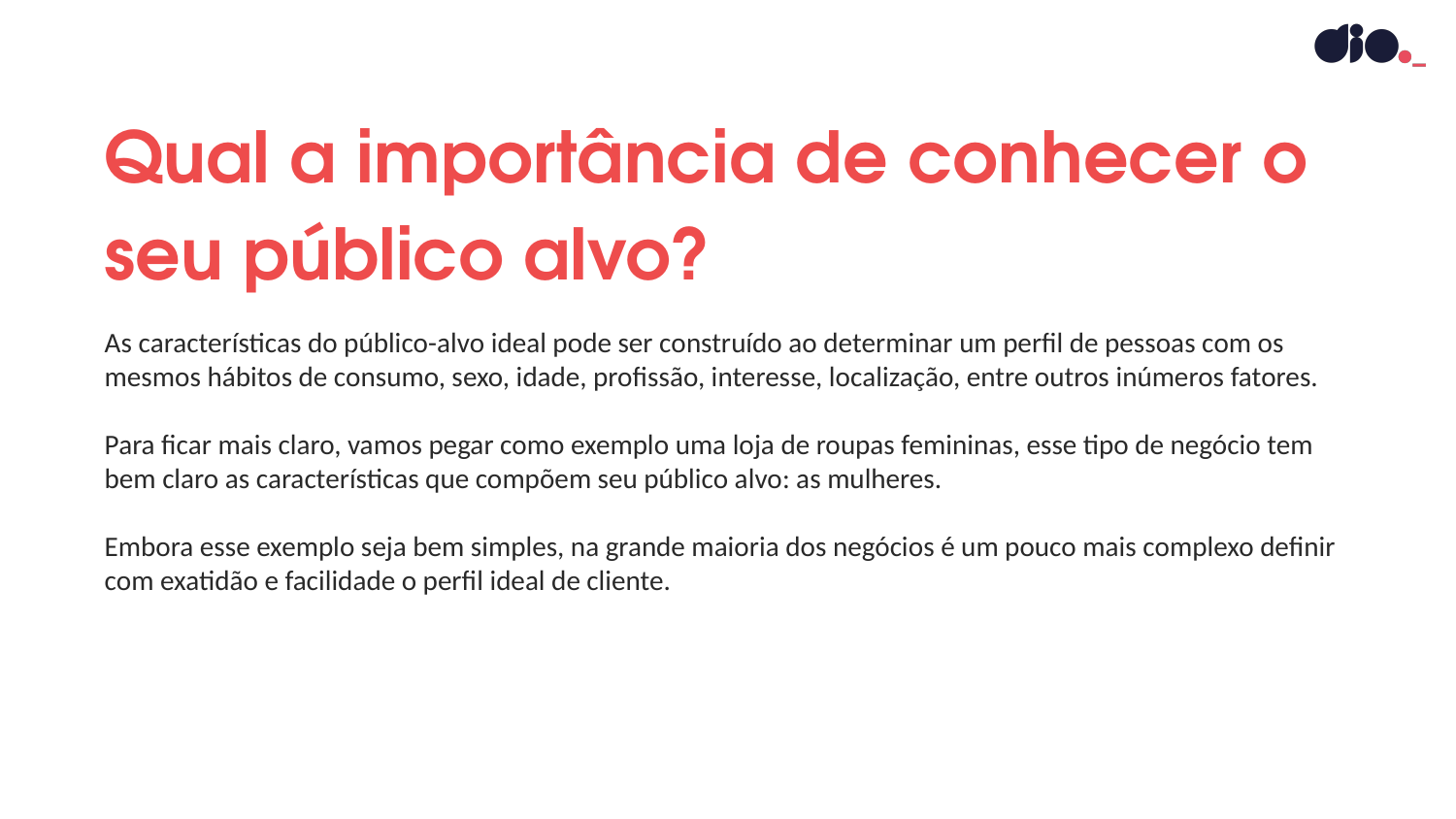

Qual a importância de conhecer o seu público alvo?
As características do público-alvo ideal pode ser construído ao determinar um perfil de pessoas com os mesmos hábitos de consumo, sexo, idade, profissão, interesse, localização, entre outros inúmeros fatores.

Para ficar mais claro, vamos pegar como exemplo uma loja de roupas femininas, esse tipo de negócio tem bem claro as características que compõem seu público alvo: as mulheres.

Embora esse exemplo seja bem simples, na grande maioria dos negócios é um pouco mais complexo definir com exatidão e facilidade o perfil ideal de cliente.